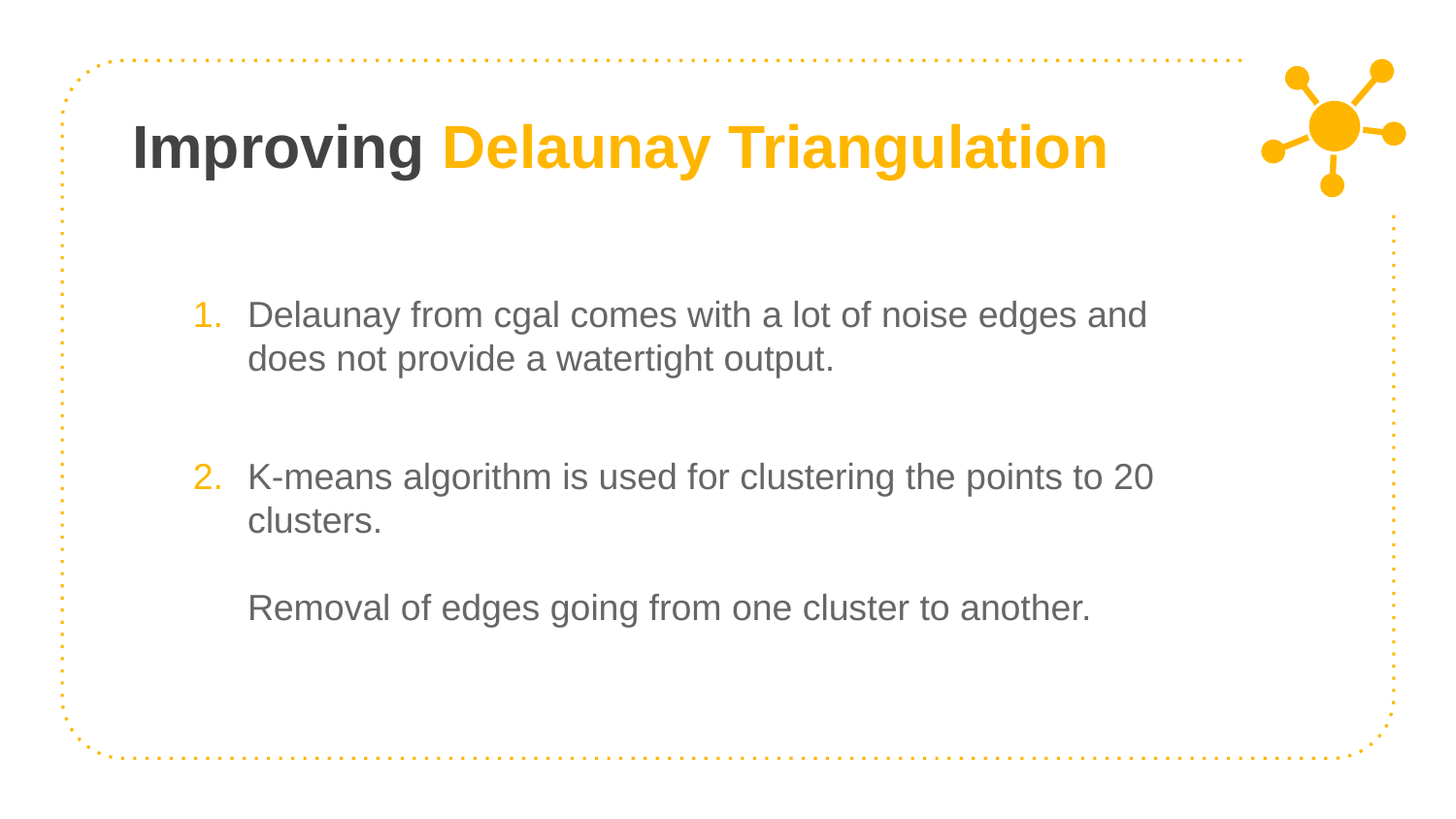

# Improving Delaunay Triangulation
Delaunay from cgal comes with a lot of noise edges and does not provide a watertight output.

K-means algorithm is used for clustering the points to 20 clusters.
Removal of edges going from one cluster to another.